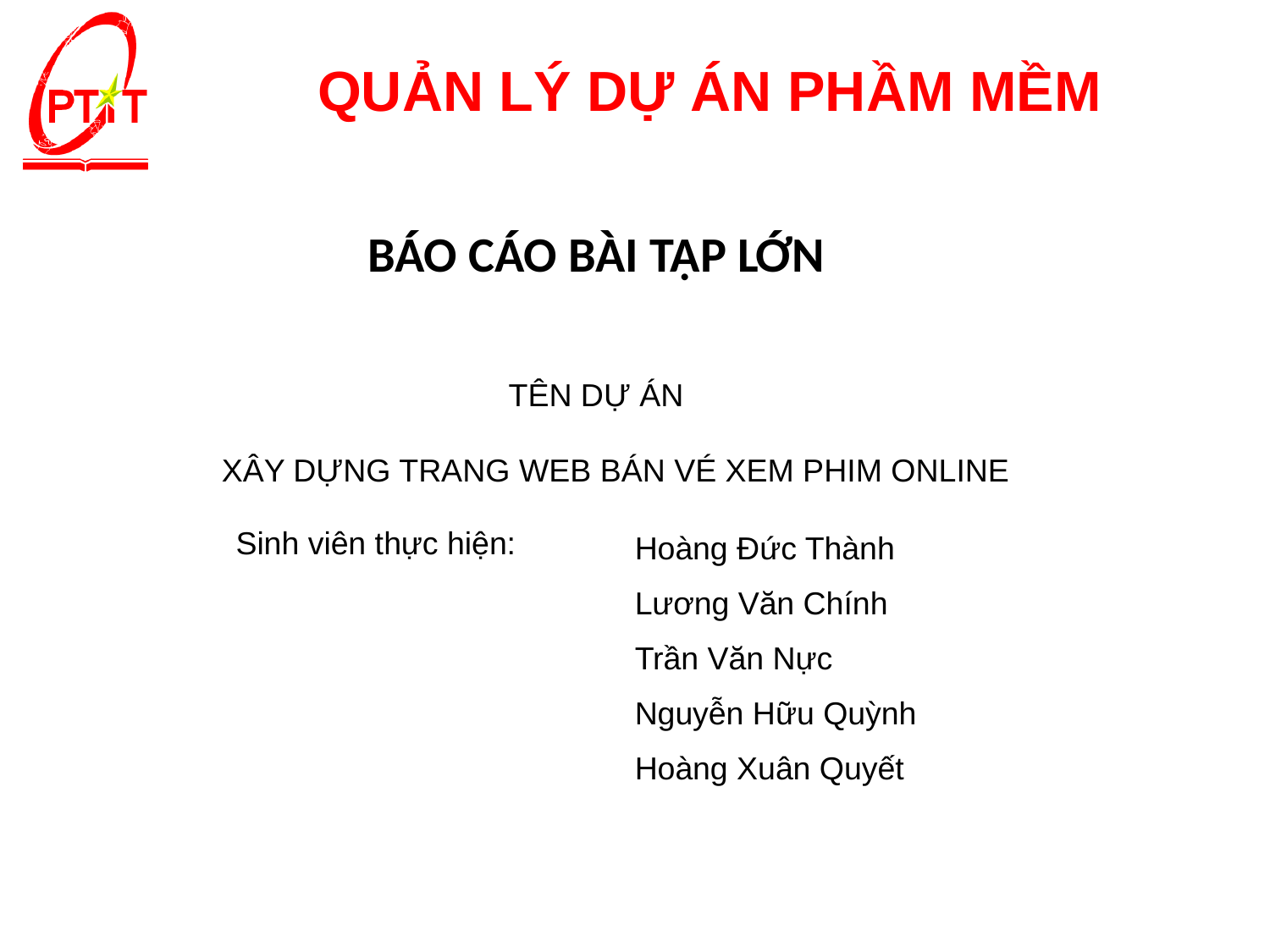

# QUẢN LÝ DỰ ÁN PHẦM MỀM
BÁO CÁO BÀI TẬP LỚN
TÊN DỰ ÁN
XÂY DỰNG TRANG WEB BÁN VÉ XEM PHIM ONLINE

Sinh viên thực hiện:
Hoàng Đức Thành
Lương Văn Chính
Trần Văn Nực
Nguyễn Hữu Quỳnh

Hoàng Xuân Quyết